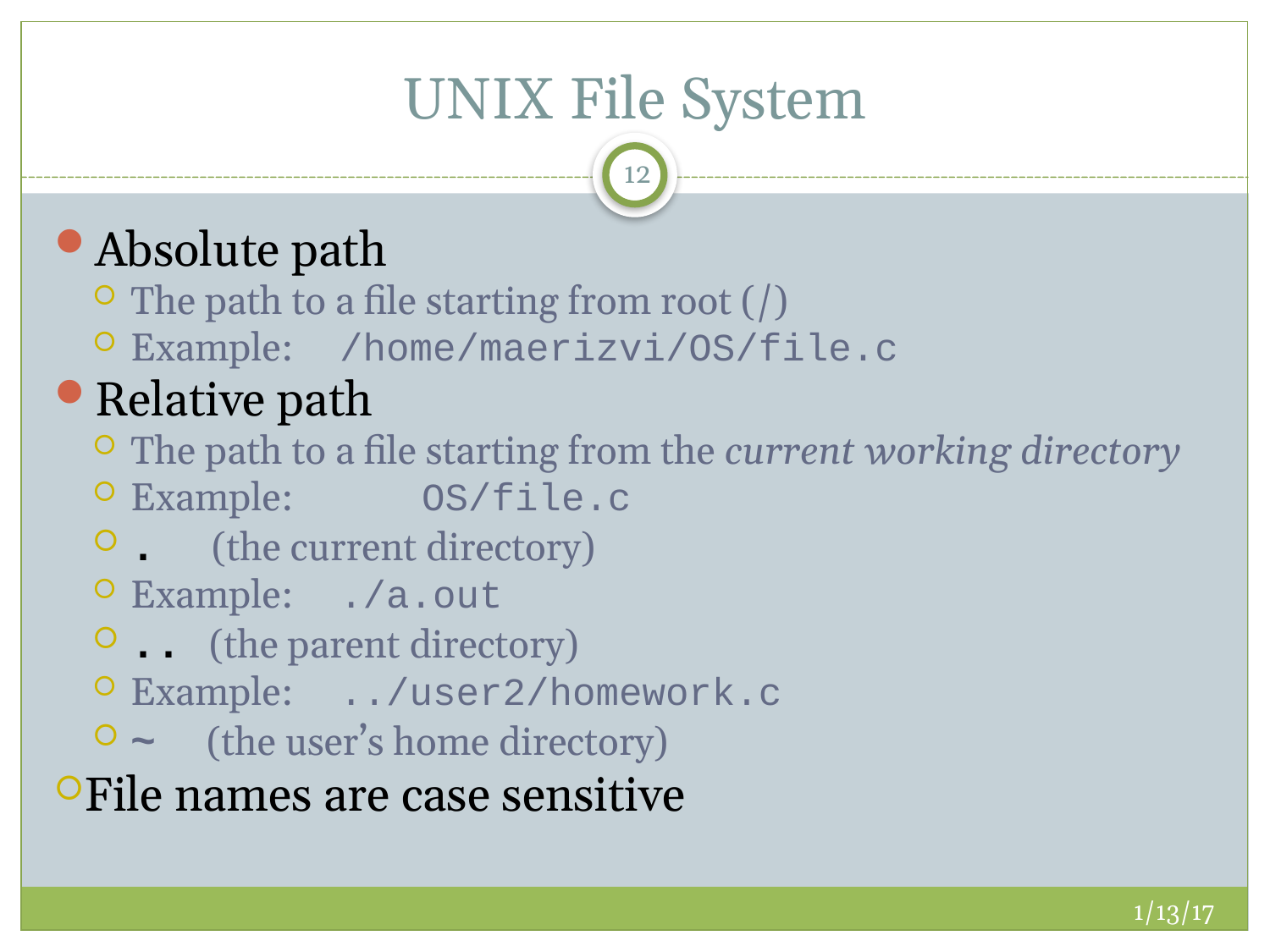

UNIX File System
12
Absolute path
The path to a file starting from root (/)
Example:  /home/maerizvi/OS/file.c
Relative path
The path to a file starting from the current working directory
Example: 	    OS/file.c
.      (the current directory)
Example:  ./a.out
..   (the parent directory)
Example:  ../user2/homework.c
~  (the user’s home directory)
File names are case sensitive

1/13/17